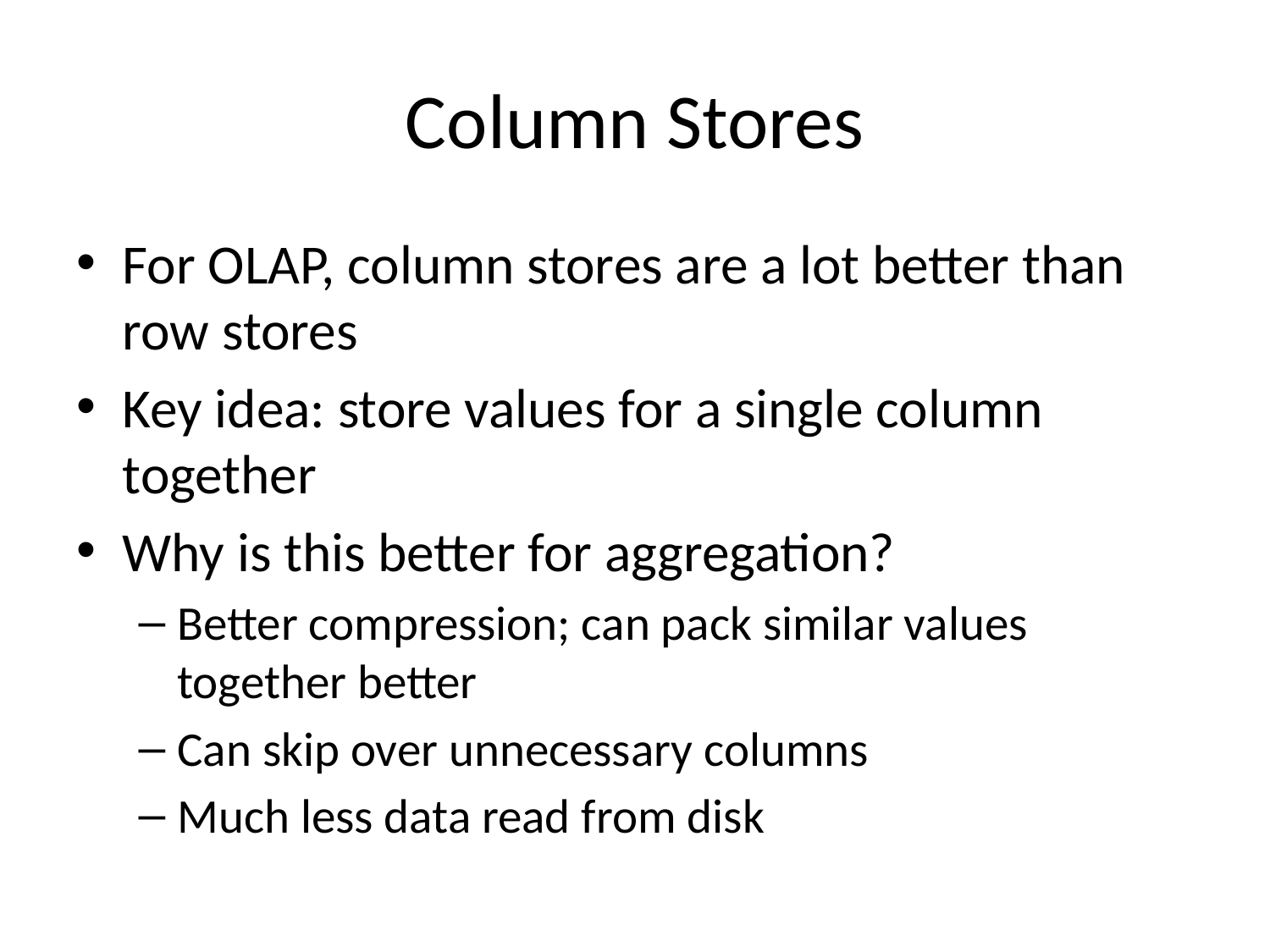

# Column Stores
For OLAP, column stores are a lot better than row stores
Key idea: store values for a single column together
Why is this better for aggregation?
Better compression; can pack similar values together better
Can skip over unnecessary columns
Much less data read from disk